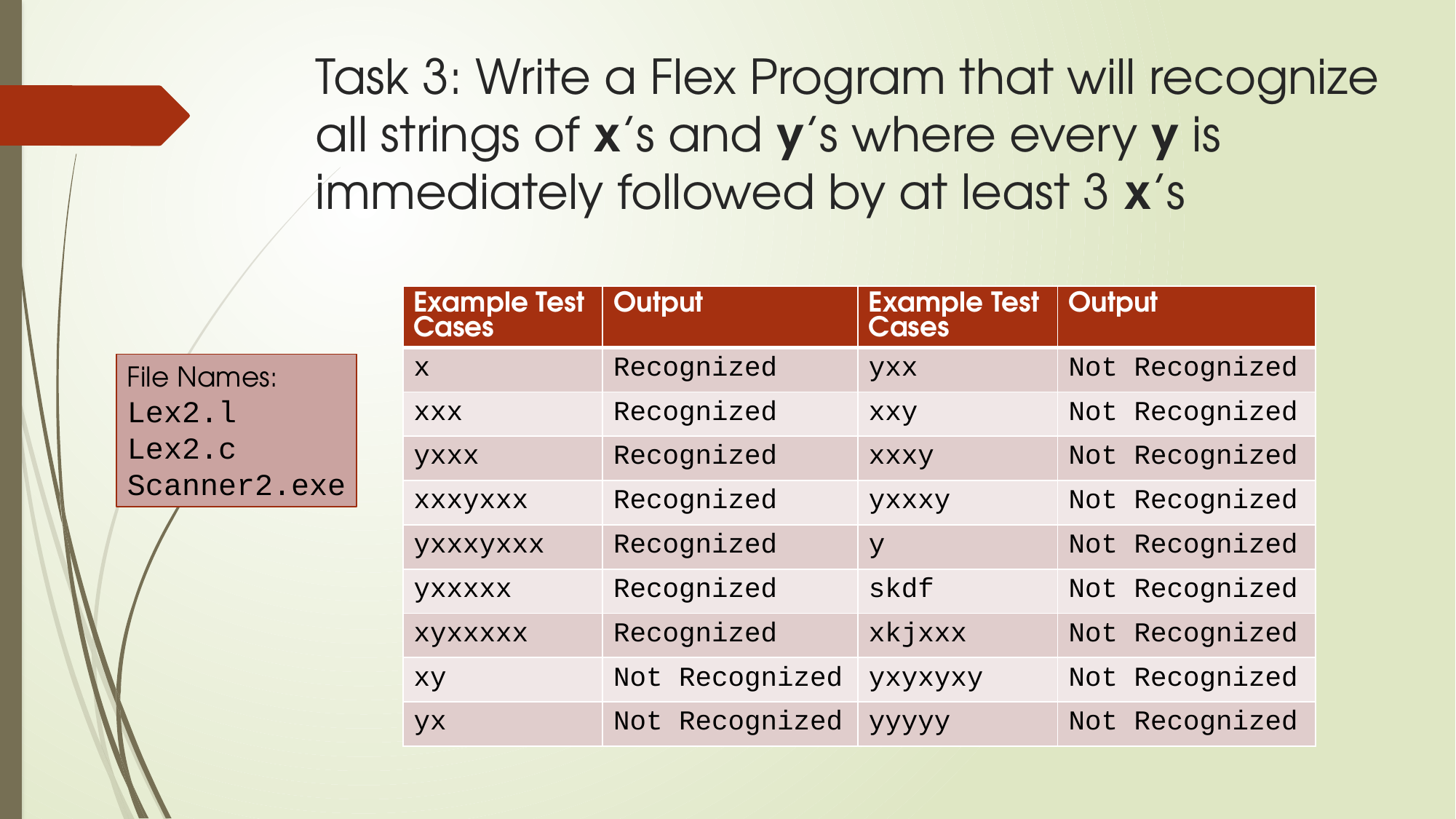

# Task 3: Write a Flex Program that will recognize all strings of x’s and y’s where every y is immediately followed by at least 3 x’s
| Example Test Cases | Output | Example Test Cases | Output |
| --- | --- | --- | --- |
| x | Recognized | yxx | Not Recognized |
| xxx | Recognized | xxy | Not Recognized |
| yxxx | Recognized | xxxy | Not Recognized |
| xxxyxxx | Recognized | yxxxy | Not Recognized |
| yxxxyxxx | Recognized | y | Not Recognized |
| yxxxxx | Recognized | skdf | Not Recognized |
| xyxxxxx | Recognized | xkjxxx | Not Recognized |
| xy | Not Recognized | yxyxyxy | Not Recognized |
| yx | Not Recognized | yyyyy | Not Recognized |
File Names:
Lex2.l
Lex2.c
Scanner2.exe